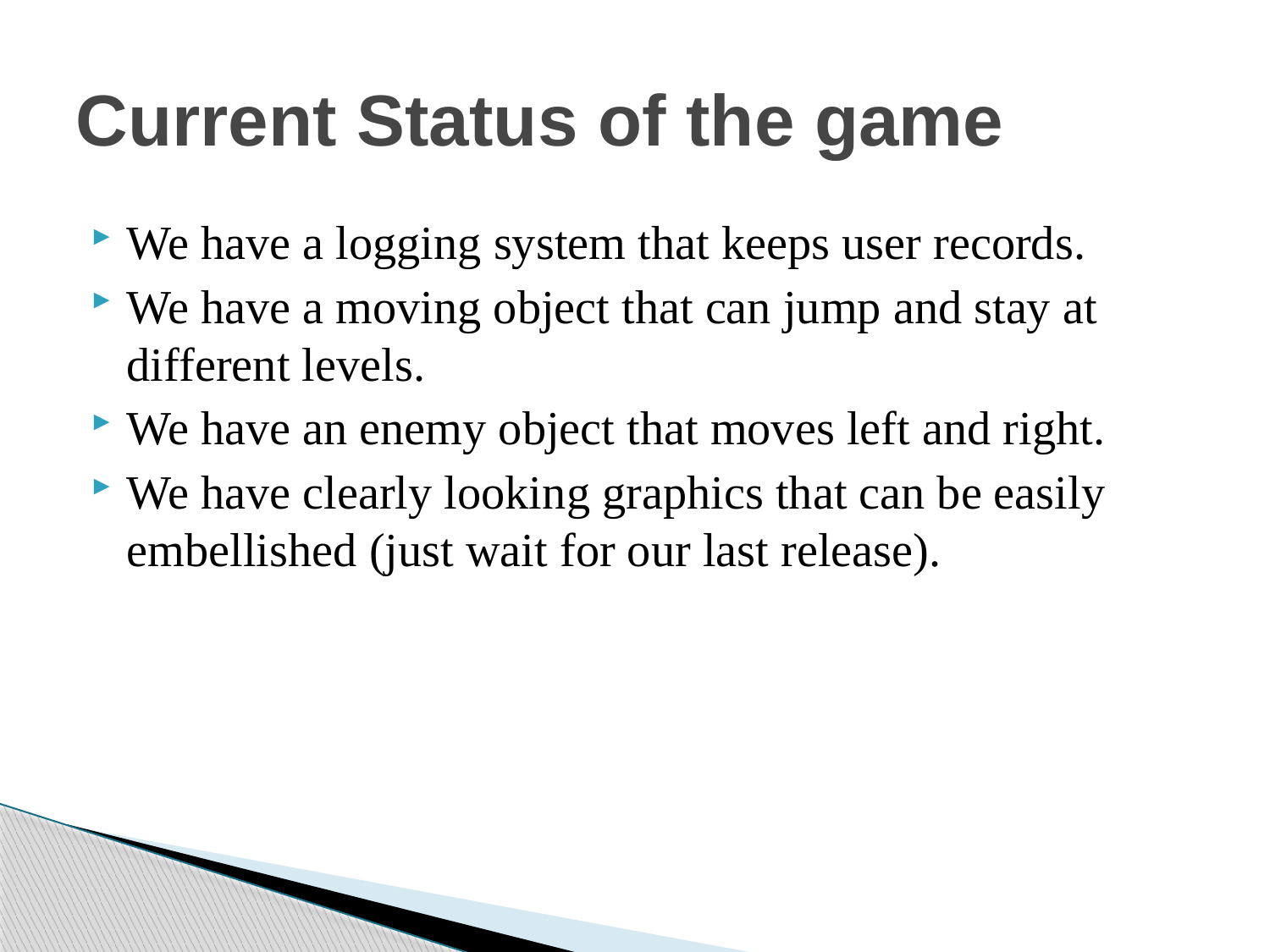

# Current Status of the game
We have a logging system that keeps user records.
We have a moving object that can jump and stay at different levels.
We have an enemy object that moves left and right.
We have clearly looking graphics that can be easily embellished (just wait for our last release).